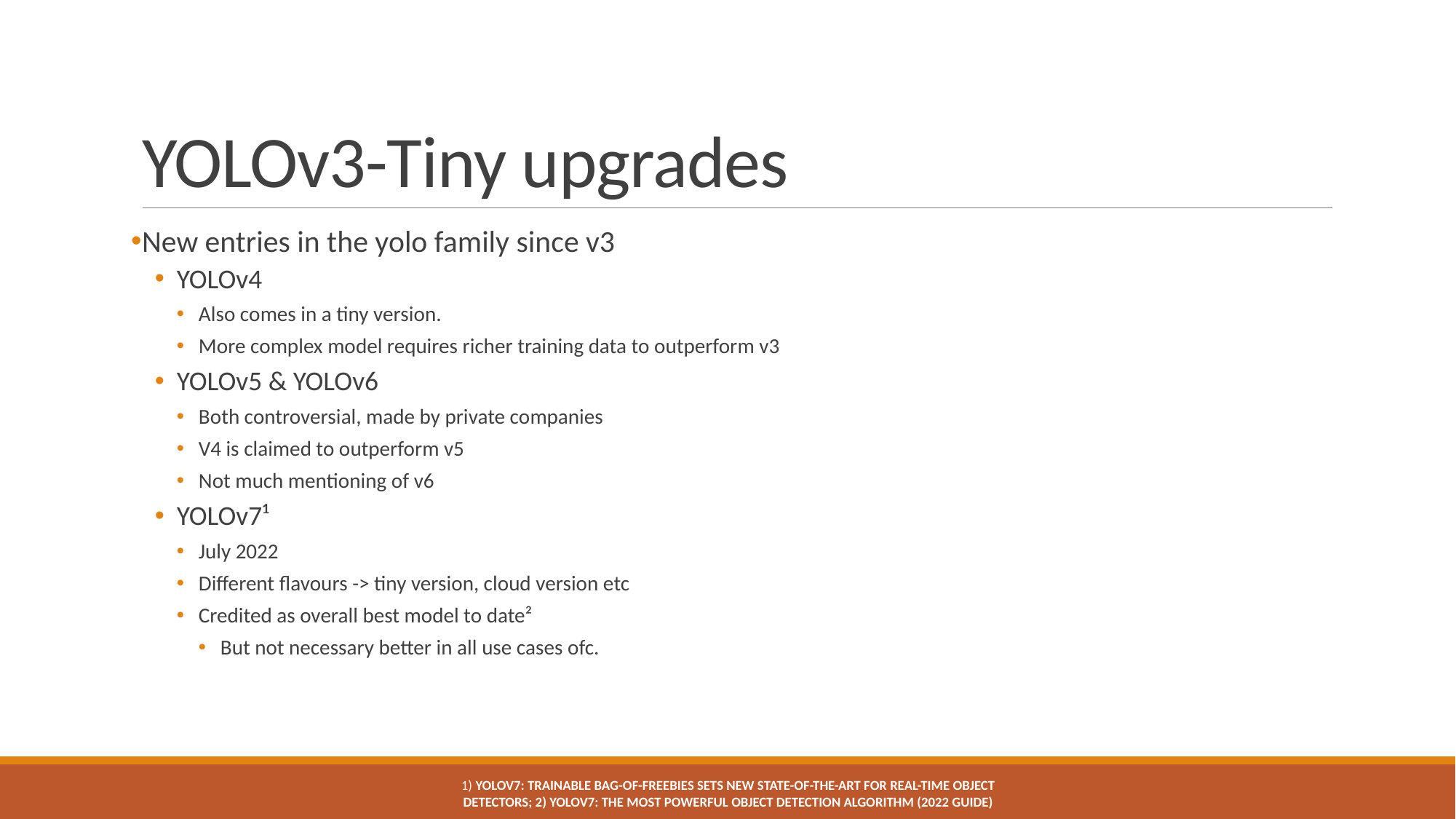

# YOLOv3-Tiny upgrades
New entries in the yolo family since v3
YOLOv4
Also comes in a tiny version.
More complex model requires richer training data to outperform v3
YOLOv5 & YOLOv6
Both controversial, made by private companies
V4 is claimed to outperform v5
Not much mentioning of v6
YOLOv7¹
July 2022
Different flavours -> tiny version, cloud version etc
Credited as overall best model to date²
But not necessary better in all use cases ofc.

1) YOLOv7: Trainable bag-of-freebies sets new state-of-the-art for real-time object detectors; 2) YOLOv7: The Most Powerful Object Detection Algorithm (2022 Guide)